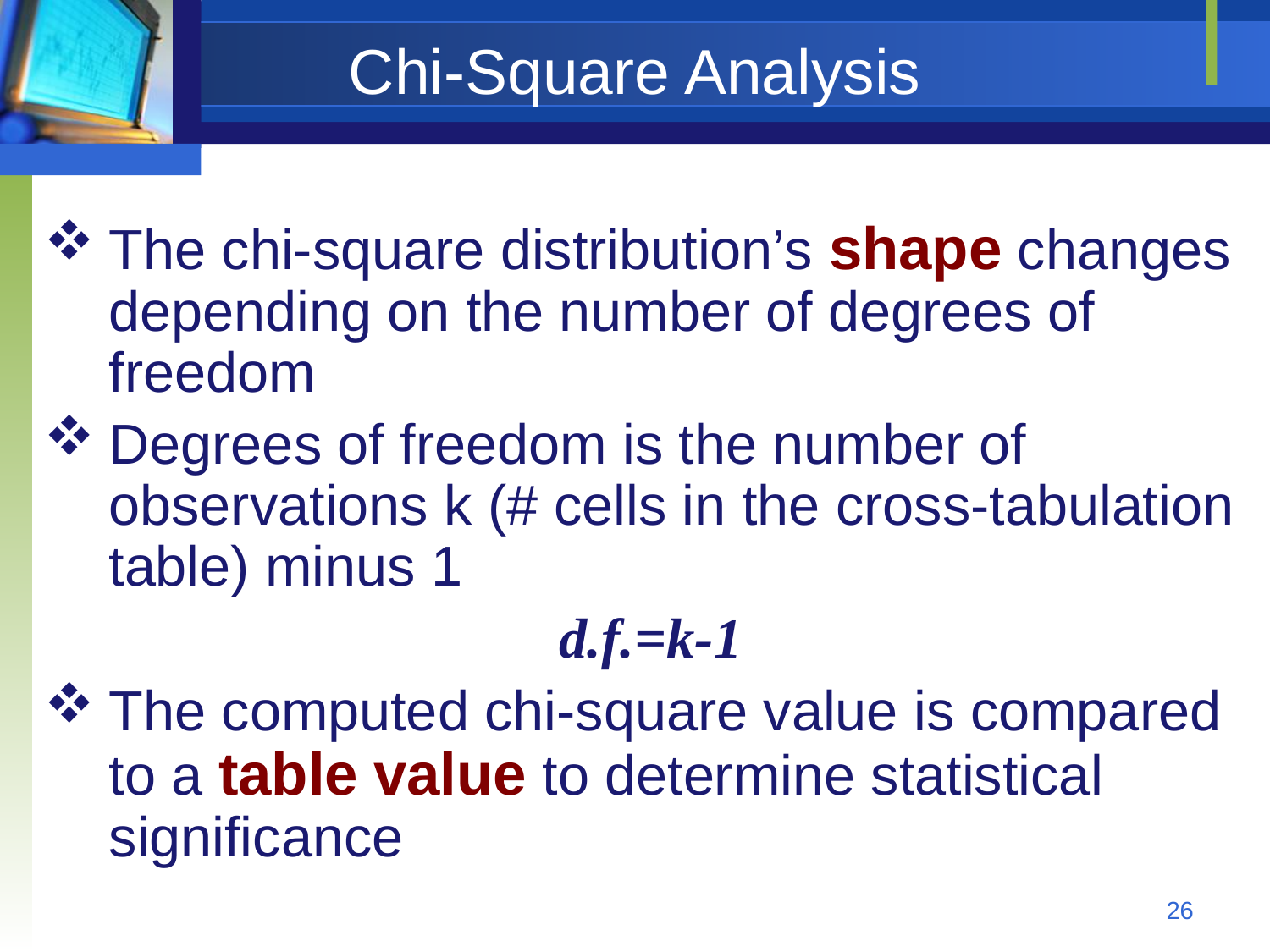

# Chi-Square Analysis
The chi-square distribution’s shape changes depending on the number of degrees of freedom
Degrees of freedom is the number of observations k (# cells in the cross-tabulation table) minus 1
d.f.=k-1
The computed chi-square value is compared to a table value to determine statistical significance
26